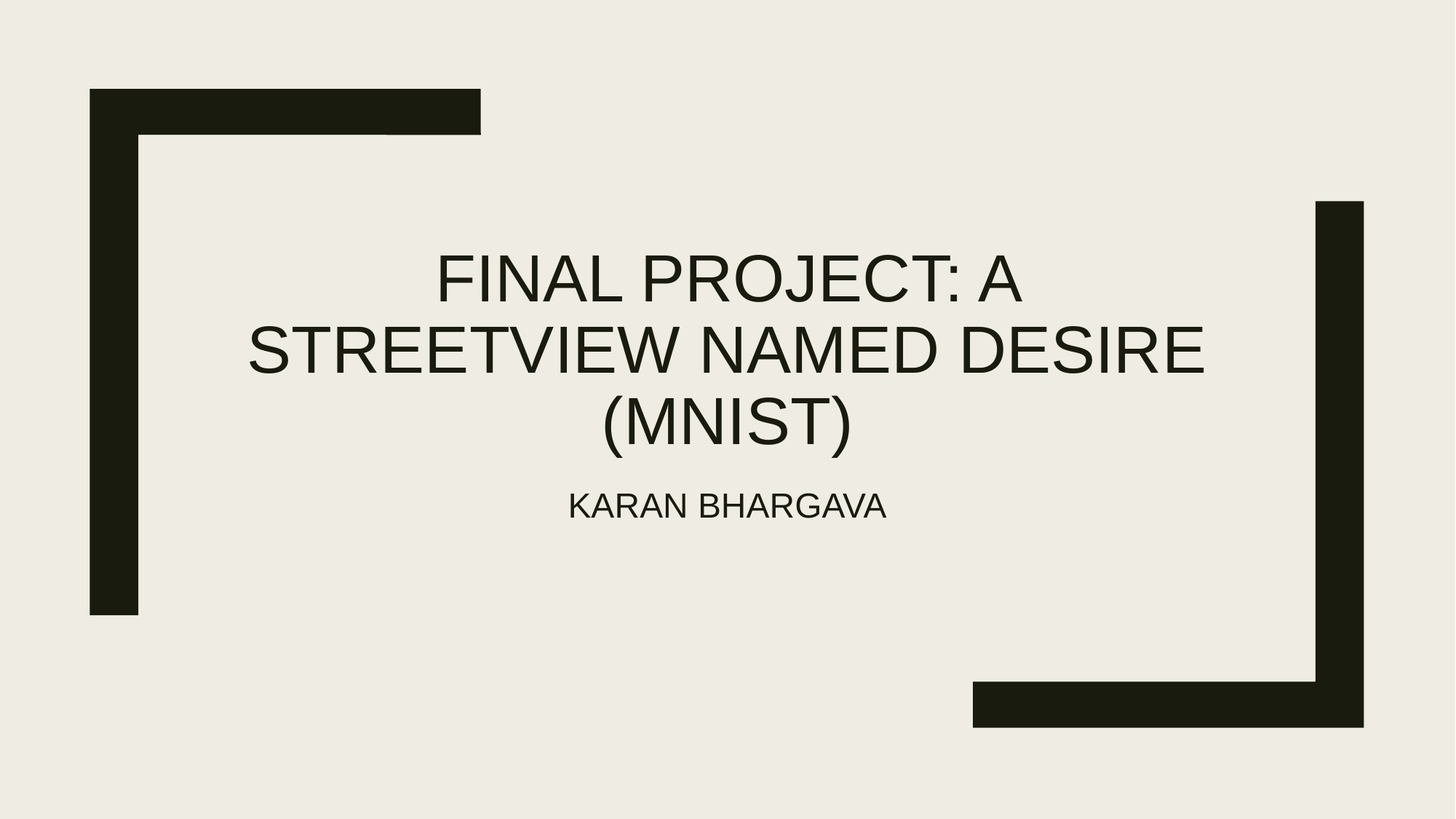

# Final PROJECT: A STREETVIEW NAMED DESIRE (MNIST)
KARAN BHARGAVA